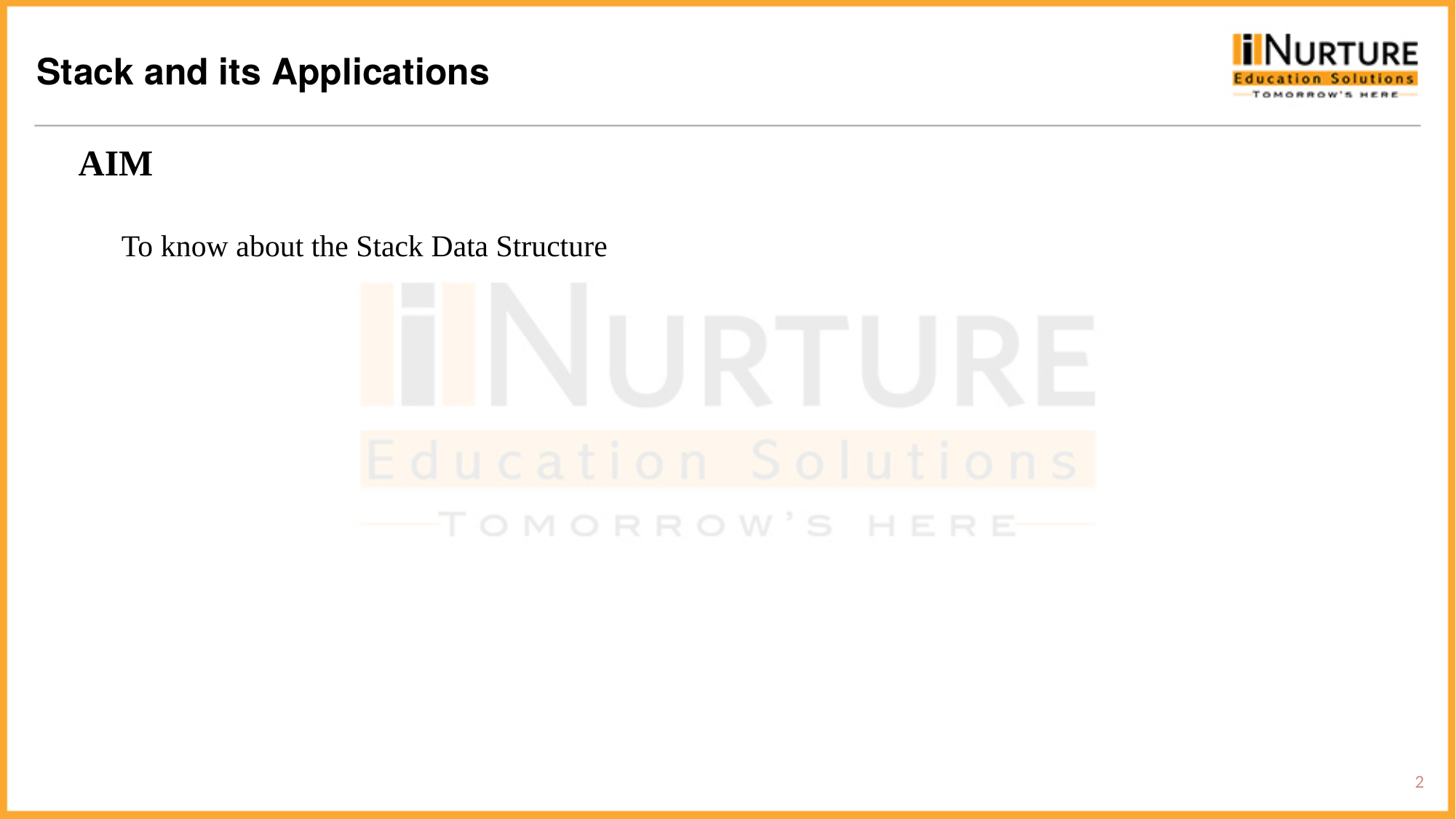

Stack and its Applications
AIM

To know about the Stack Data Structure

2